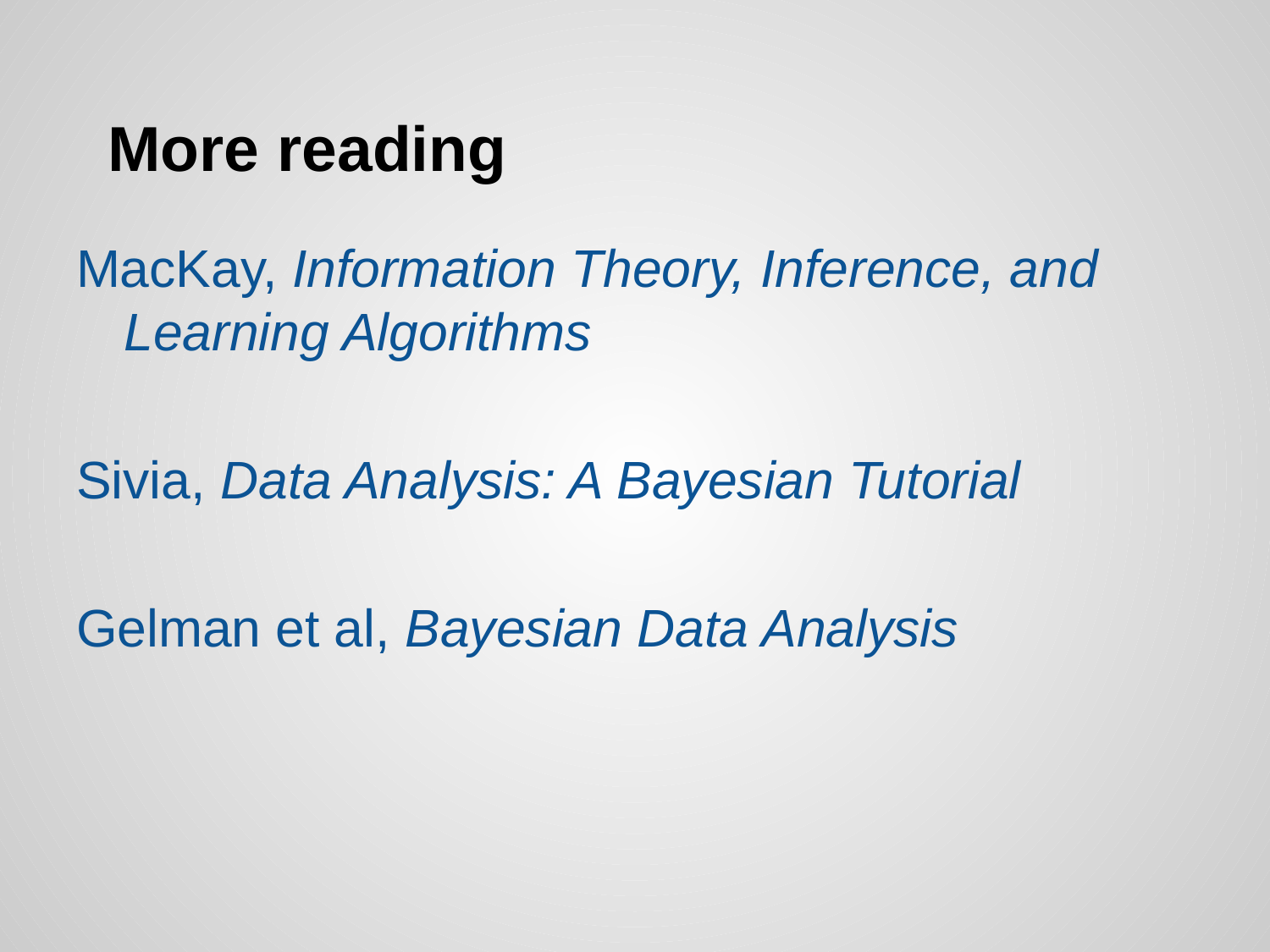

# More reading
MacKay, Information Theory, Inference, and Learning Algorithms

Sivia, Data Analysis: A Bayesian Tutorial

Gelman et al, Bayesian Data Analysis